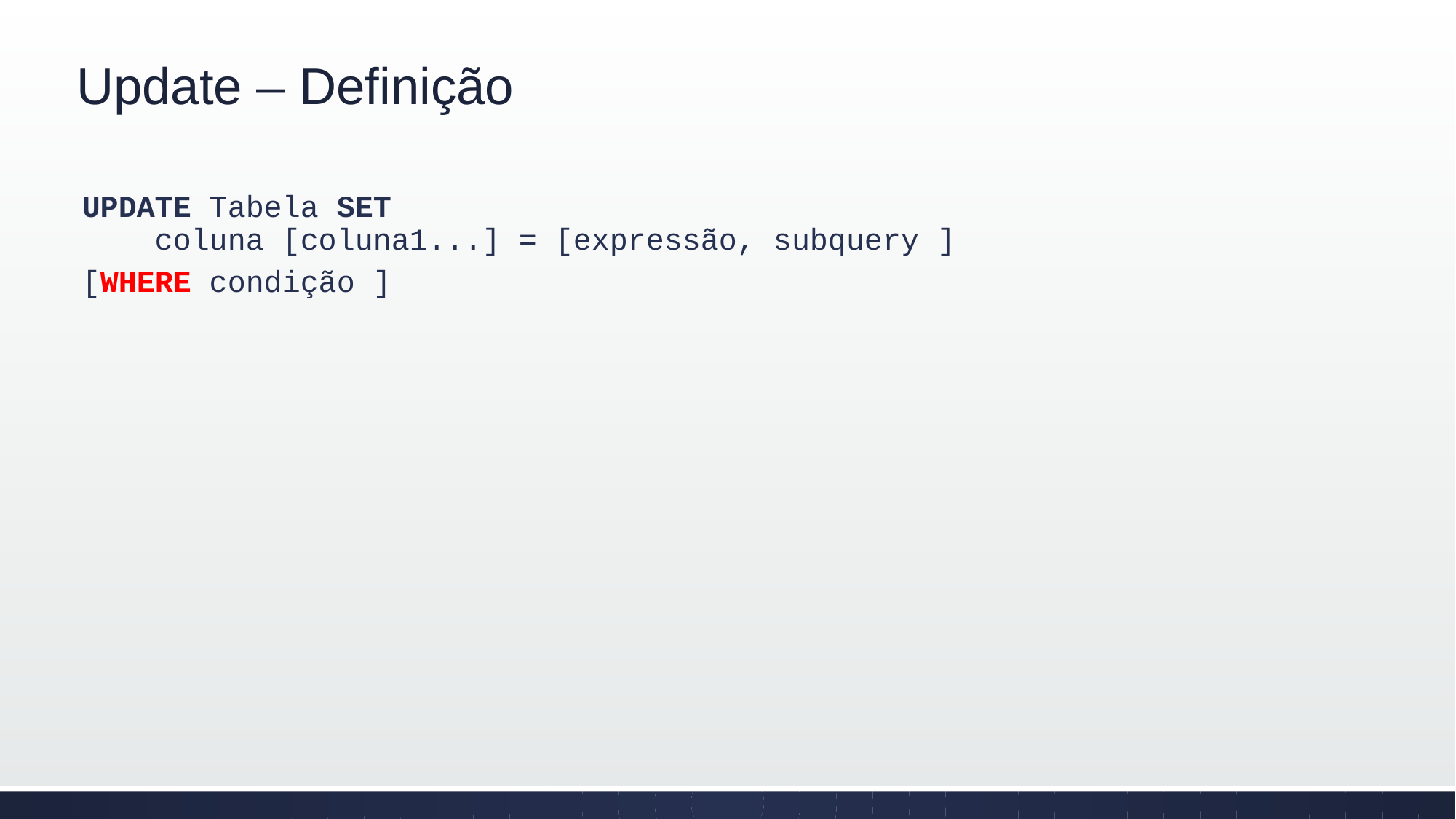

# Update – Definição
UPDATE Tabela SET
    coluna [coluna1...] = [expressão, subquery ]
[WHERE condição ]